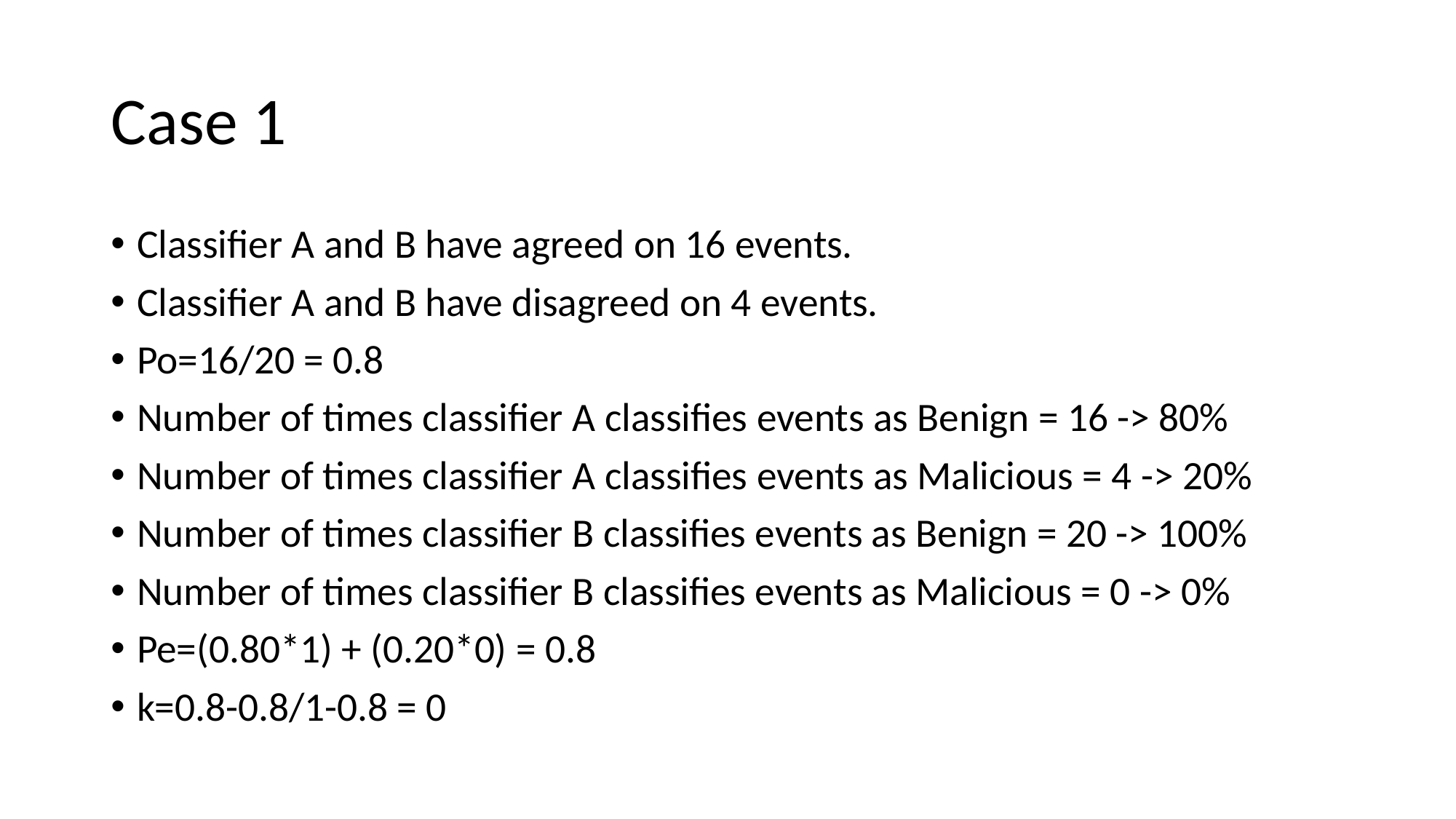

# Case 1
Classifier A and B have agreed on 16 events.
Classifier A and B have disagreed on 4 events.
Po=16/20 = 0.8
Number of times classifier A classifies events as Benign = 16 -> 80%
Number of times classifier A classifies events as Malicious = 4 -> 20%
Number of times classifier B classifies events as Benign = 20 -> 100%
Number of times classifier B classifies events as Malicious = 0 -> 0%
Pe=(0.80*1) + (0.20*0) = 0.8
k=0.8-0.8/1-0.8 = 0